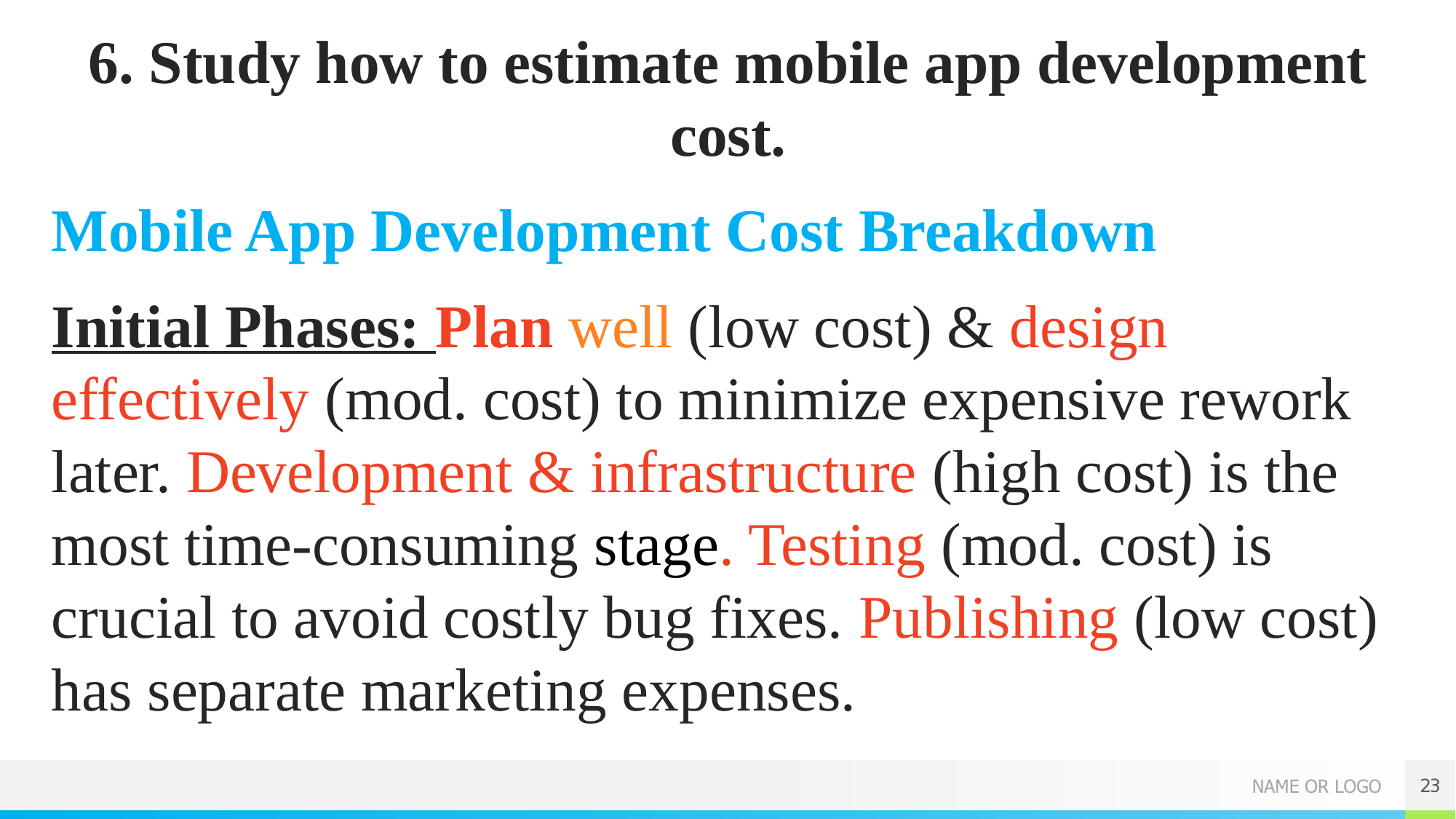

6. Study how to estimate mobile app development cost.
Mobile App Development Cost Breakdown
Initial Phases: Plan well (low cost) & design effectively (mod. cost) to minimize expensive rework later. Development & infrastructure (high cost) is the most time-consuming stage. Testing (mod. cost) is crucial to avoid costly bug fixes. Publishing (low cost) has separate marketing expenses.
23